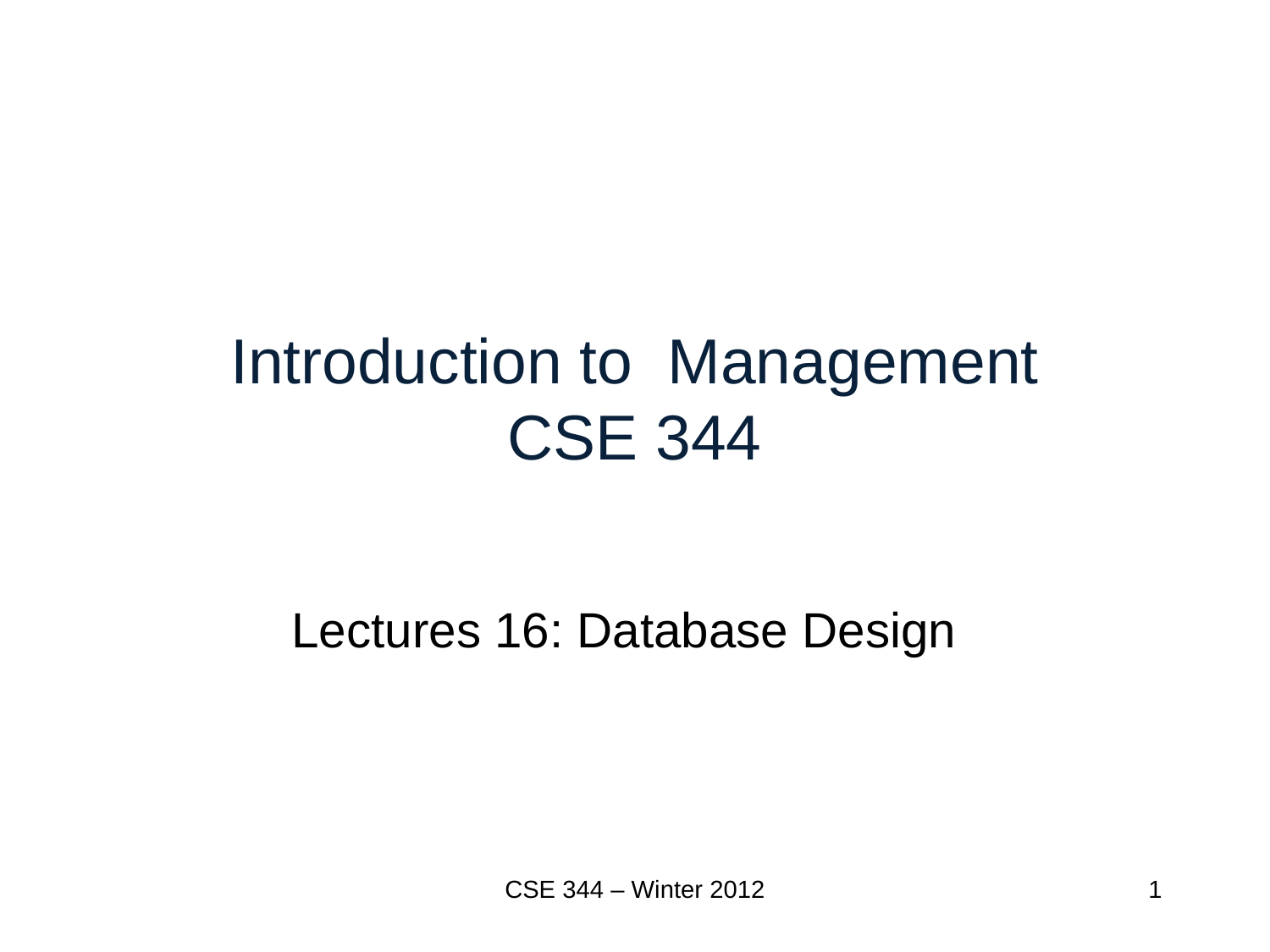

# Introduction to  Management CSE 344
Lectures 16: Database Design
CSE 344 – Winter 2012
1